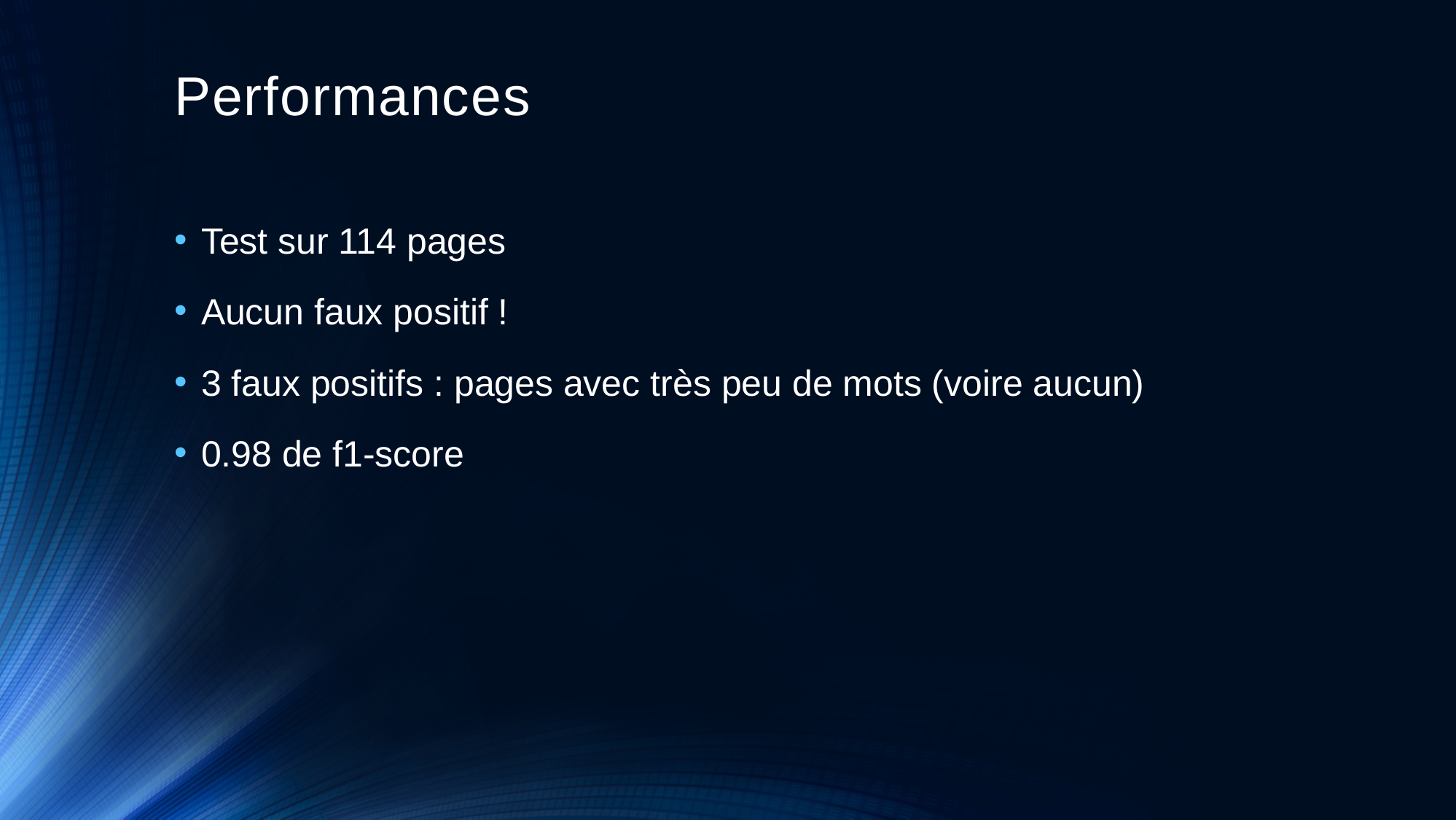

Performances
Test sur 114 pages
Aucun faux positif !
3 faux positifs : pages avec très peu de mots (voire aucun)
0.98 de f1-score